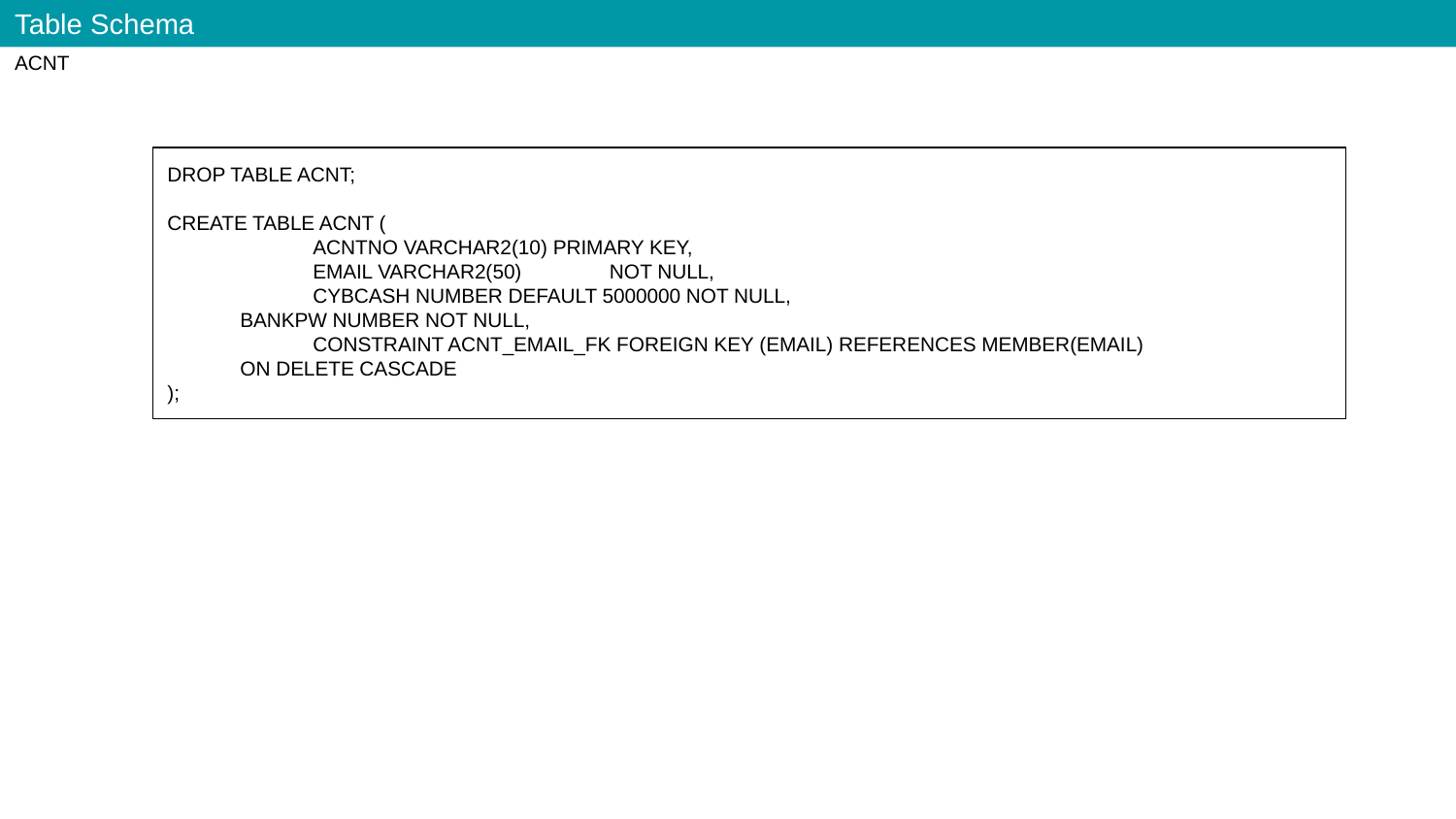

Table Schema
ACNT
DROP TABLE ACNT;

CREATE TABLE ACNT (
 	ACNTNO VARCHAR2(10) PRIMARY KEY,
	EMAIL VARCHAR2(50)	 NOT NULL,
 	CYBCASH NUMBER DEFAULT 5000000 NOT NULL,
BANKPW NUMBER NOT NULL,
 	CONSTRAINT ACNT_EMAIL_FK FOREIGN KEY (EMAIL) REFERENCES MEMBER(EMAIL)
ON DELETE CASCADE
);